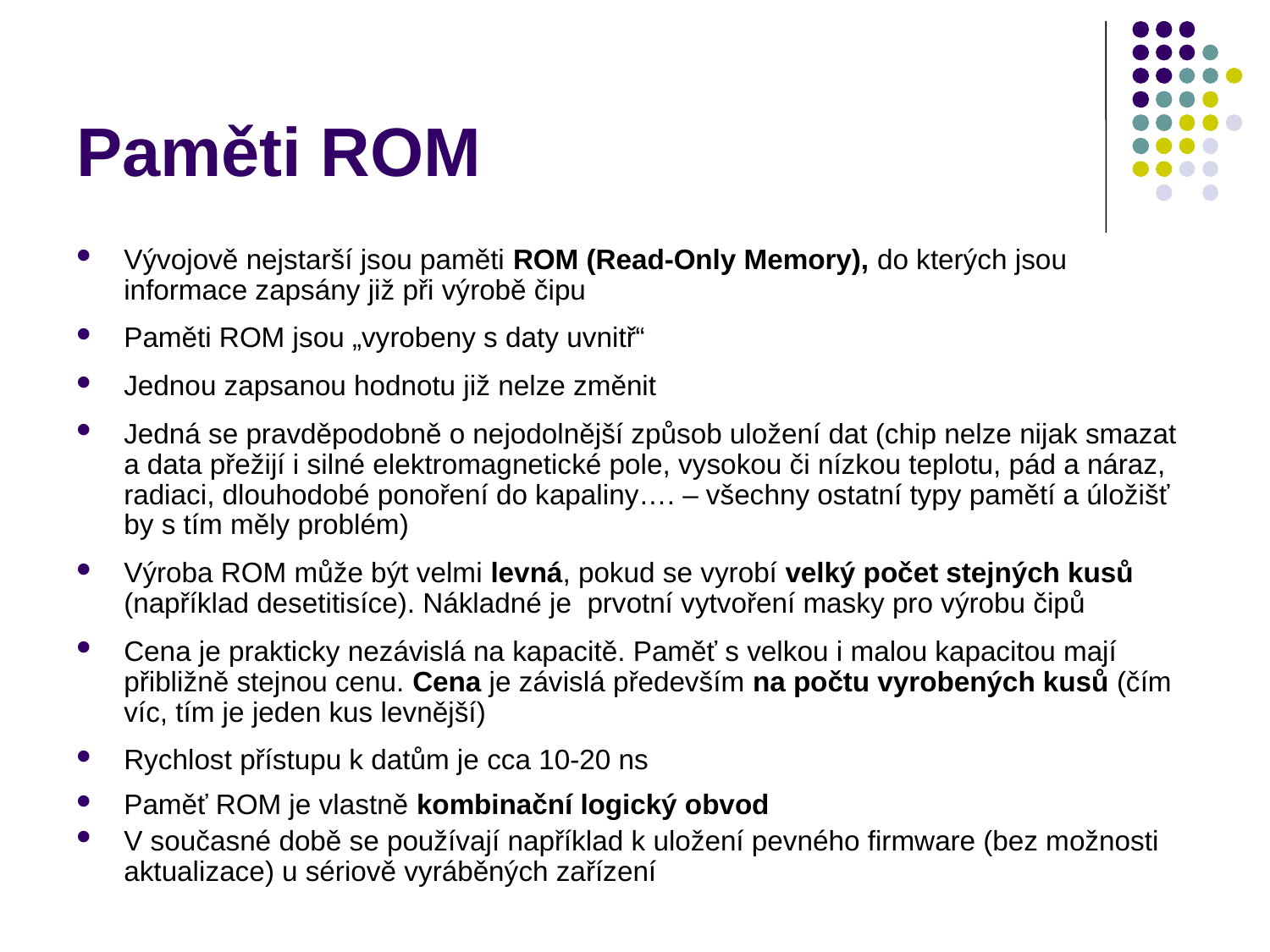

# Paměti ROM
Vývojově nejstarší jsou paměti ROM (Read-Only Memory), do kterých jsou informace zapsány již při výrobě čipu
Paměti ROM jsou „vyrobeny s daty uvnitř“
Jednou zapsanou hodnotu již nelze změnit
Jedná se pravděpodobně o nejodolnější způsob uložení dat (chip nelze nijak smazat a data přežijí i silné elektromagnetické pole, vysokou či nízkou teplotu, pád a náraz, radiaci, dlouhodobé ponoření do kapaliny…. – všechny ostatní typy pamětí a úložišť by s tím měly problém)
Výroba ROM může být velmi levná, pokud se vyrobí velký počet stejných kusů (například desetitisíce). Nákladné je  prvotní vytvoření masky pro výrobu čipů
Cena je prakticky nezávislá na kapacitě. Paměť s velkou i malou kapacitou mají přibližně stejnou cenu. Cena je závislá především na počtu vyrobených kusů (čím víc, tím je jeden kus levnější)
Rychlost přístupu k datům je cca 10-20 ns
Paměť ROM je vlastně kombinační logický obvod
V současné době se používají například k uložení pevného firmware (bez možnosti aktualizace) u sériově vyráběných zařízení